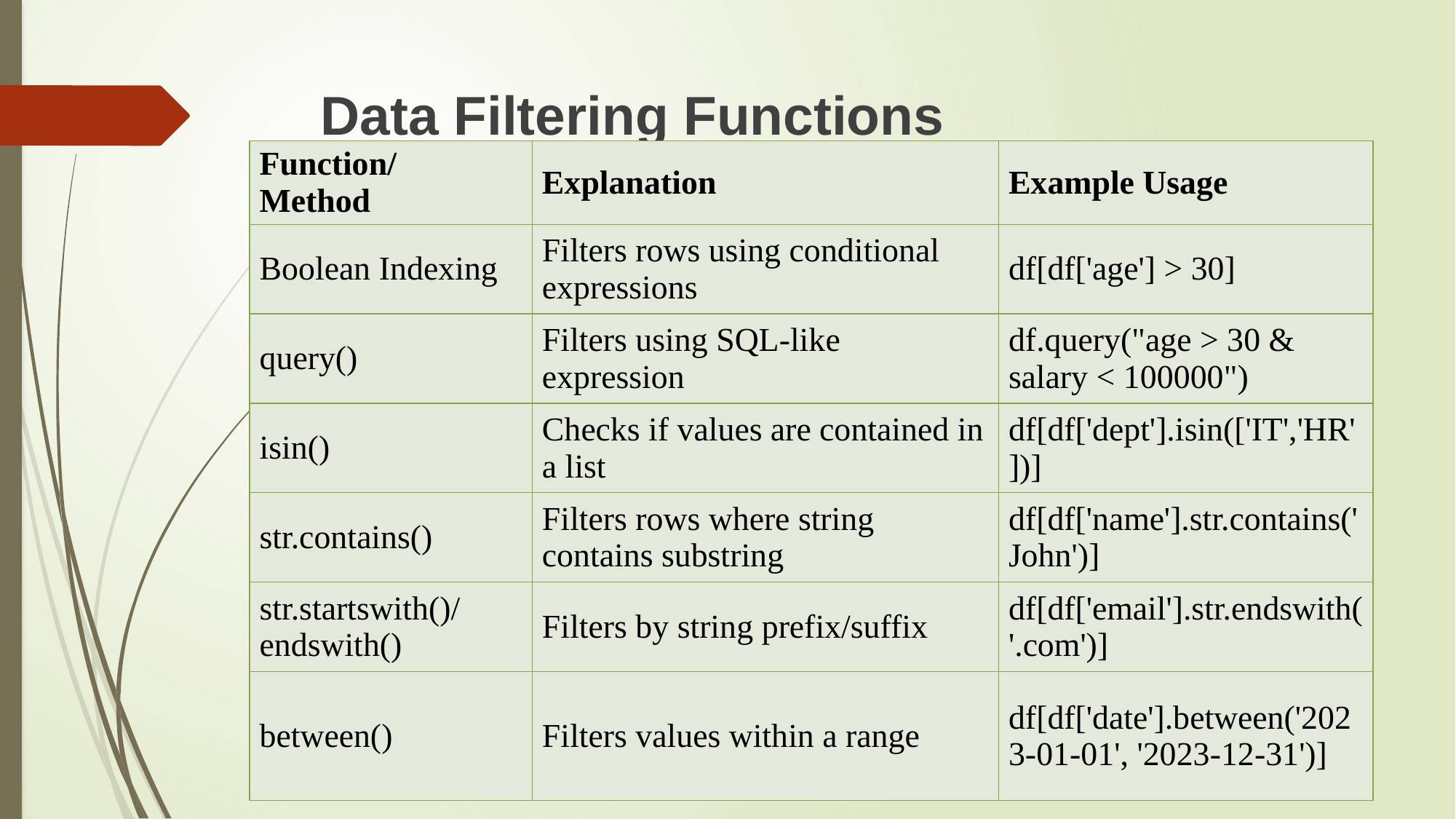

# Data Filtering Functions
| Function/ Method | Explanation | Example Usage |
| --- | --- | --- |
| Boolean Indexing | Filters rows using conditional expressions | df[df['age'] > 30] |
| query() | Filters using SQL-like expression | df.query("age > 30 & salary < 100000") |
| isin() | Checks if values are contained in a list | df[df['dept'].isin(['IT','HR'])] |
| str.contains() | Filters rows where string contains substring | df[df['name'].str.contains('John')] |
| str.startswith()/ endswith() | Filters by string prefix/suffix | df[df['email'].str.endswith('.com')] |
| between() | Filters values within a range | df[df['date'].between('2023-01-01', '2023-12-31')] |